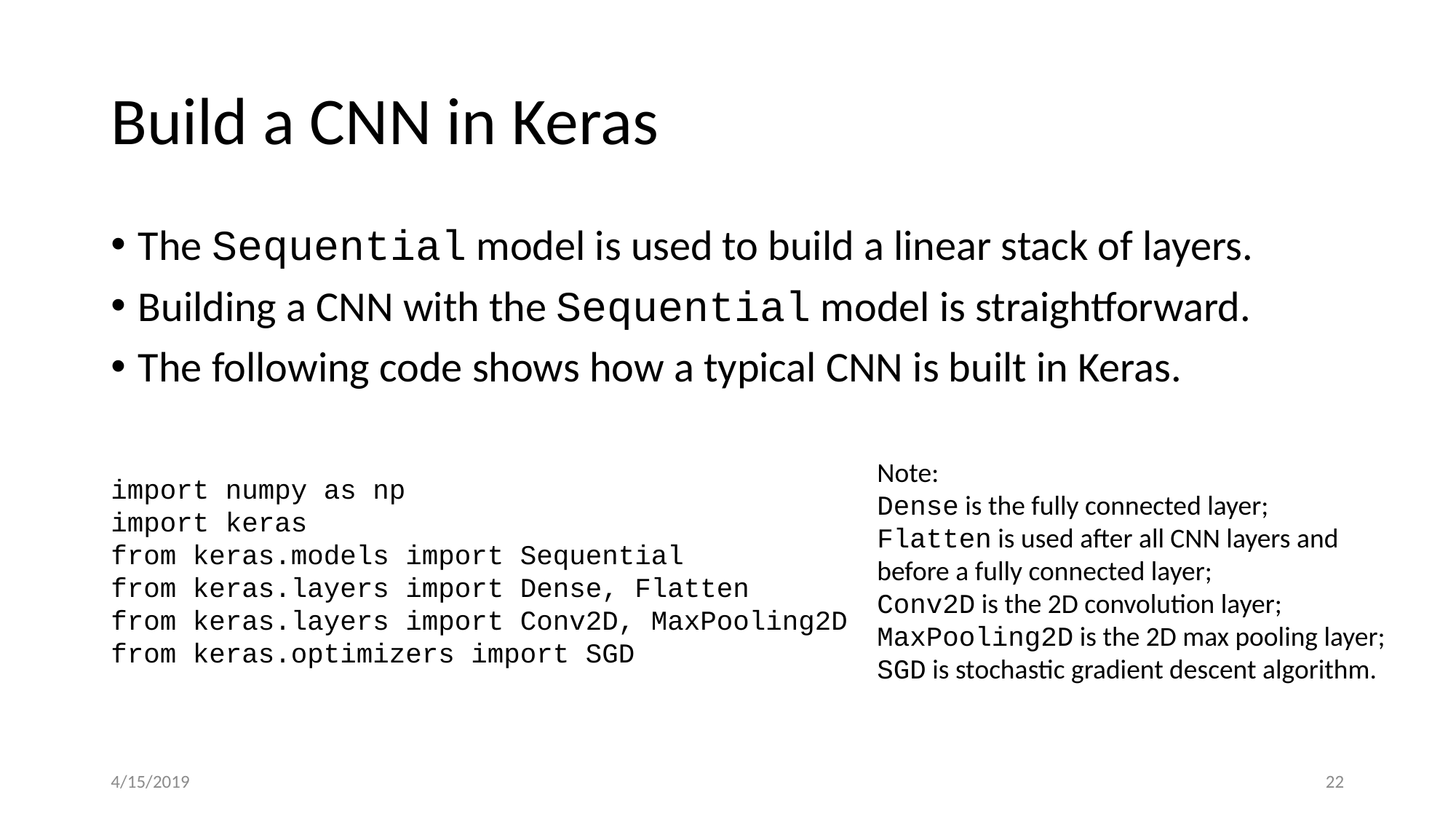

# Build a CNN in Keras
The Sequential model is used to build a linear stack of layers.
Building a CNN with the Sequential model is straightforward.
The following code shows how a typical CNN is built in Keras.

Note:
Dense is the fully connected layer;
Flatten is used after all CNN layers and before a fully connected layer;
Conv2D is the 2D convolution layer;
MaxPooling2D is the 2D max pooling layer;
SGD is stochastic gradient descent algorithm.
import numpy as np
import keras
from keras.models import Sequential
from keras.layers import Dense, Flatten
from keras.layers import Conv2D, MaxPooling2D
from keras.optimizers import SGD
4/15/2019
22